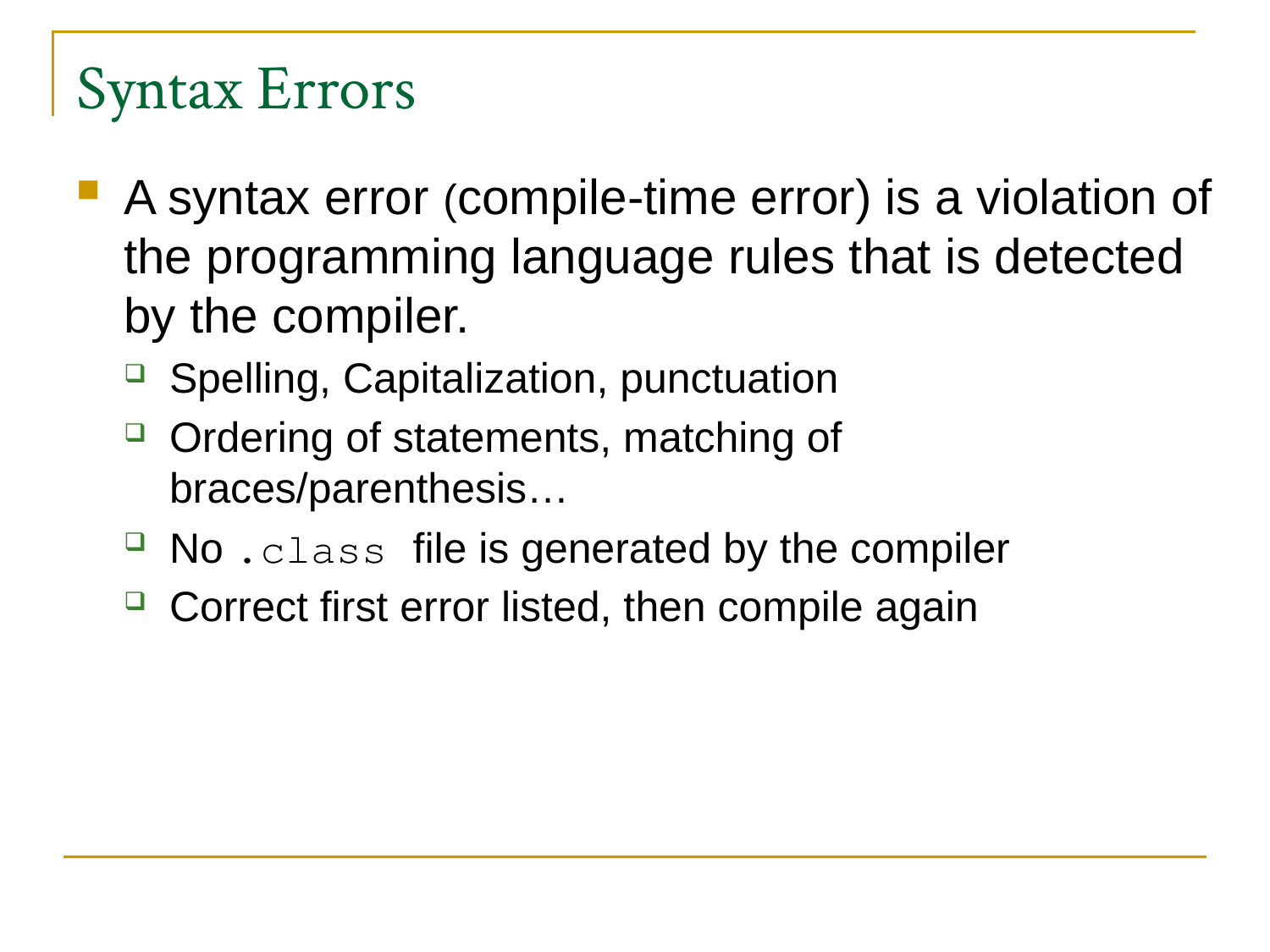

# Syntax Errors
A syntax error (compile-time error) is a violation of the programming language rules that is detected by the compiler.
Spelling, Capitalization, punctuation
Ordering of statements, matching of braces/parenthesis…
No .class file is generated by the compiler
Correct first error listed, then compile again